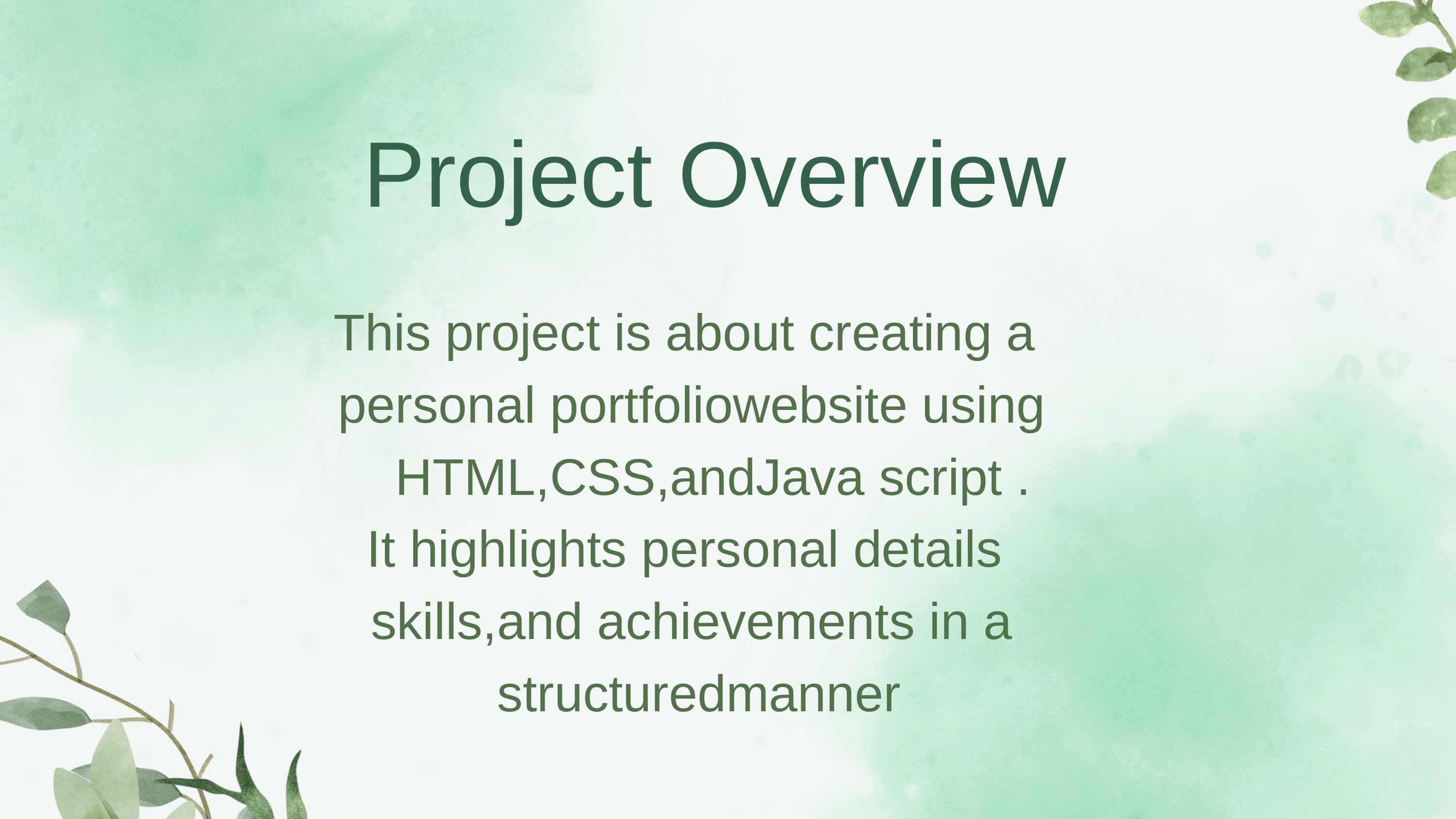

Project Overview
This project is about creating a
personal portfoliowebsite using
   HTML,CSS,andJava script .
It highlights personal details
skills,and achievements in a
 structuredmanner